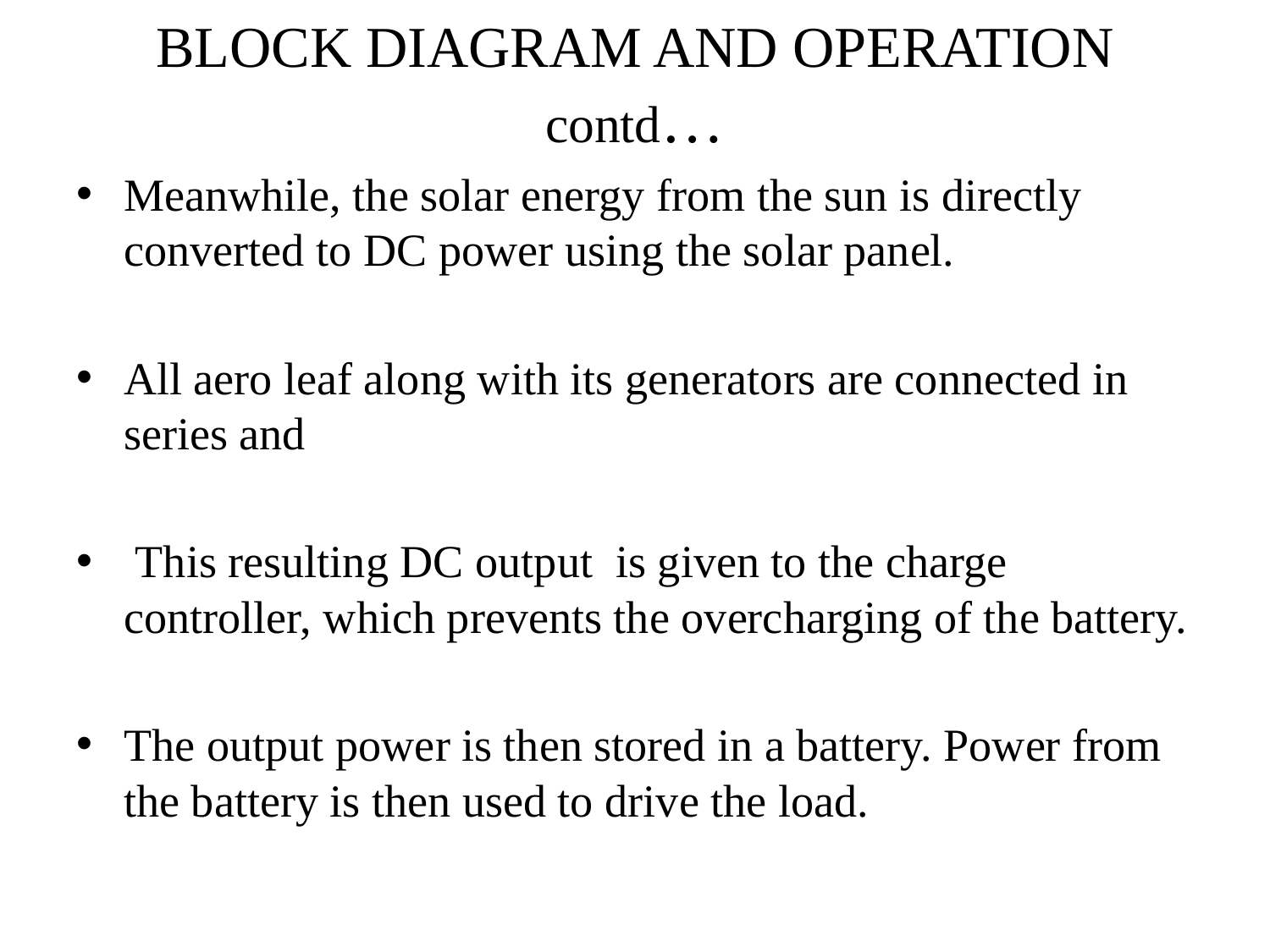

# BLOCK DIAGRAM AND OPERATION contd…
Meanwhile, the solar energy from the sun is directly converted to DC power using the solar panel.

All aero leaf along with its generators are connected in series and

 This resulting DC output  is given to the charge controller, which prevents the overcharging of the battery.

The output power is then stored in a battery. Power from the battery is then used to drive the load.